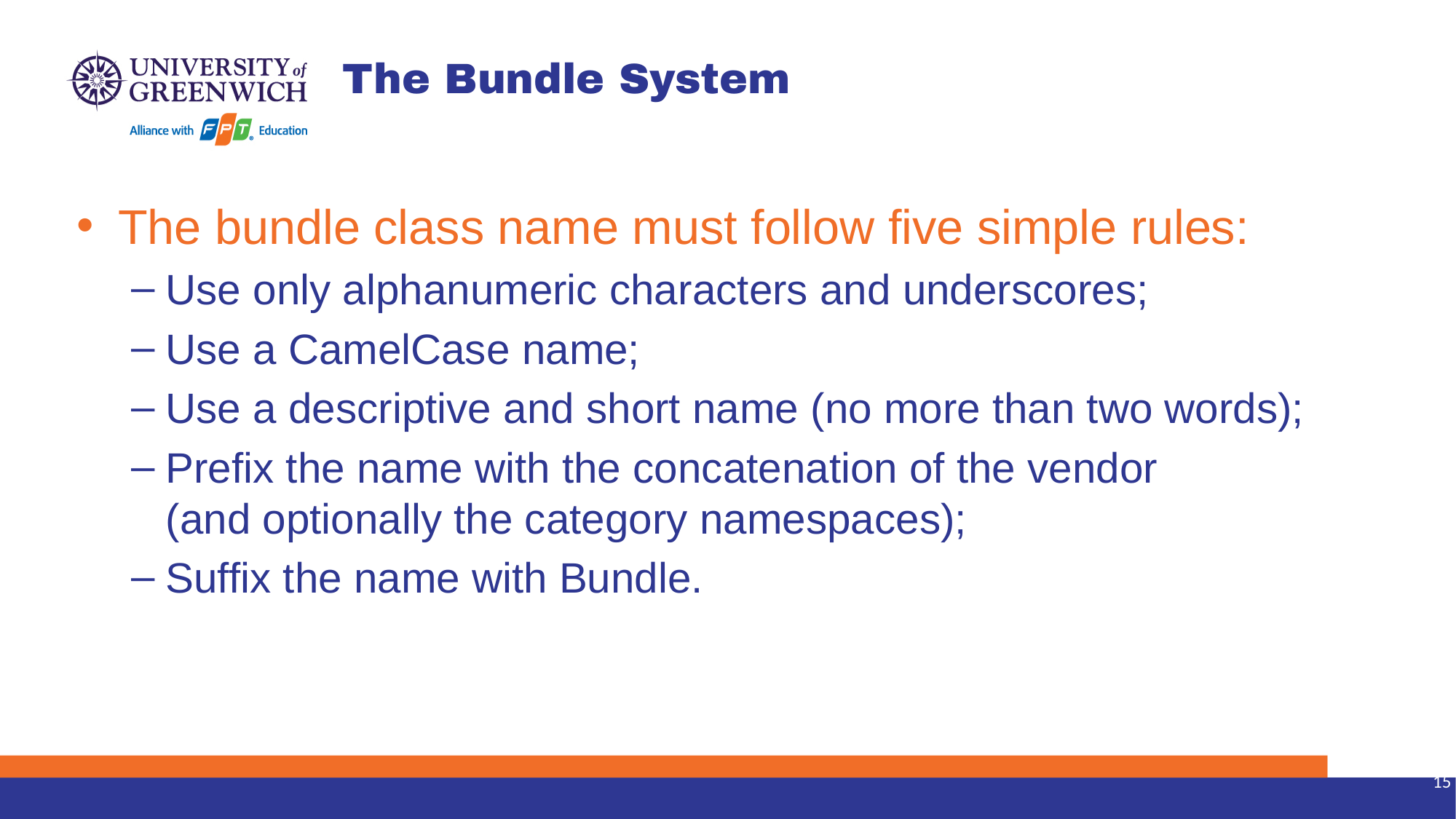

# The Bundle System
The bundle class name must follow five simple rules:
Use only alphanumeric characters and underscores;
Use a CamelCase name;
Use a descriptive and short name (no more than two words);
Prefix the name with the concatenation of the vendor
(and optionally the category namespaces);
Suffix the name with Bundle.

15